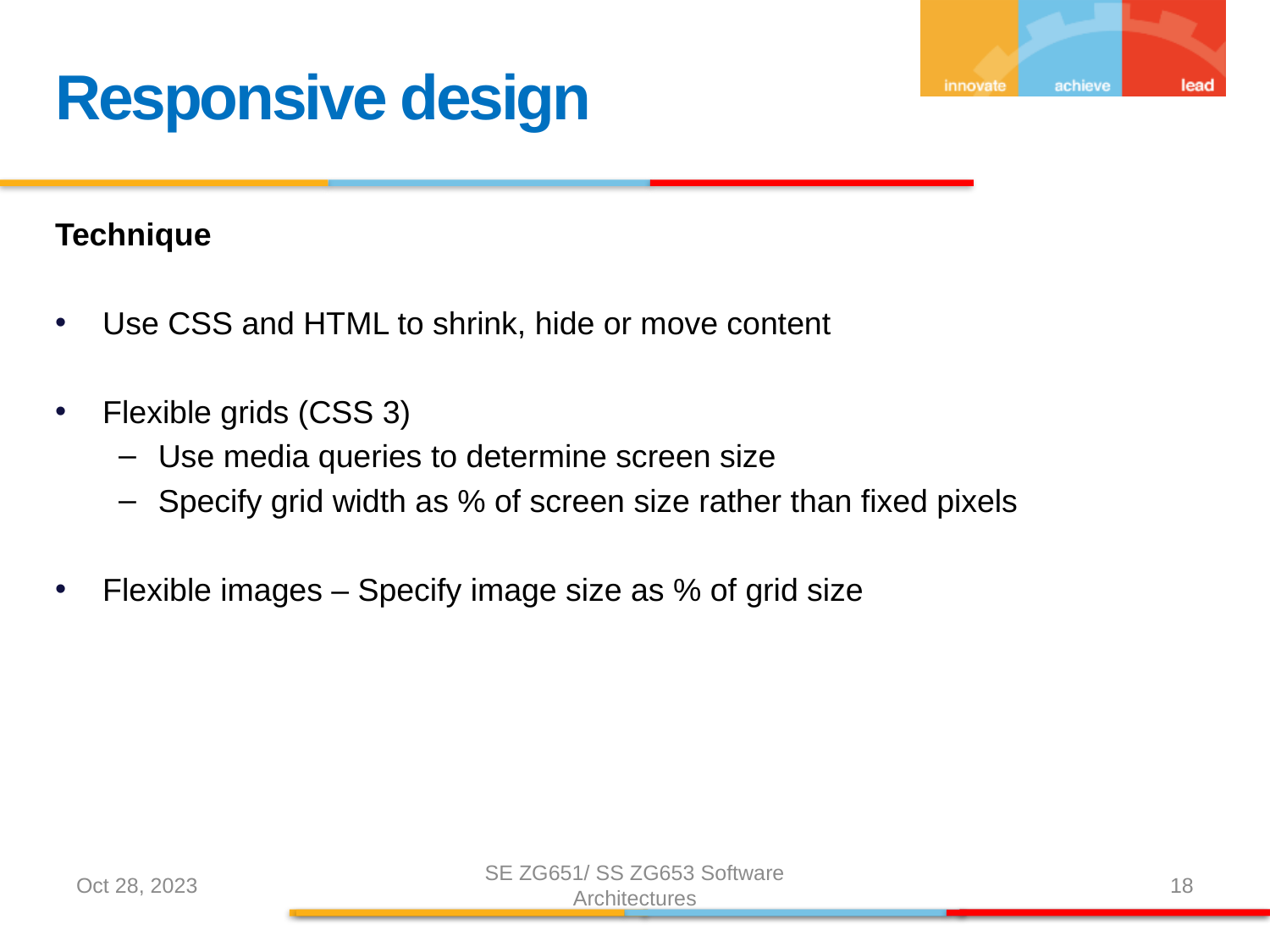

Responsive design
Technique

Use CSS and HTML to shrink, hide or move content

Flexible grids (CSS 3)
Use media queries to determine screen size
Specify grid width as % of screen size rather than fixed pixels

Flexible images – Specify image size as % of grid size

Oct 28, 2023
SE ZG651/ SS ZG653 Software Architectures
18